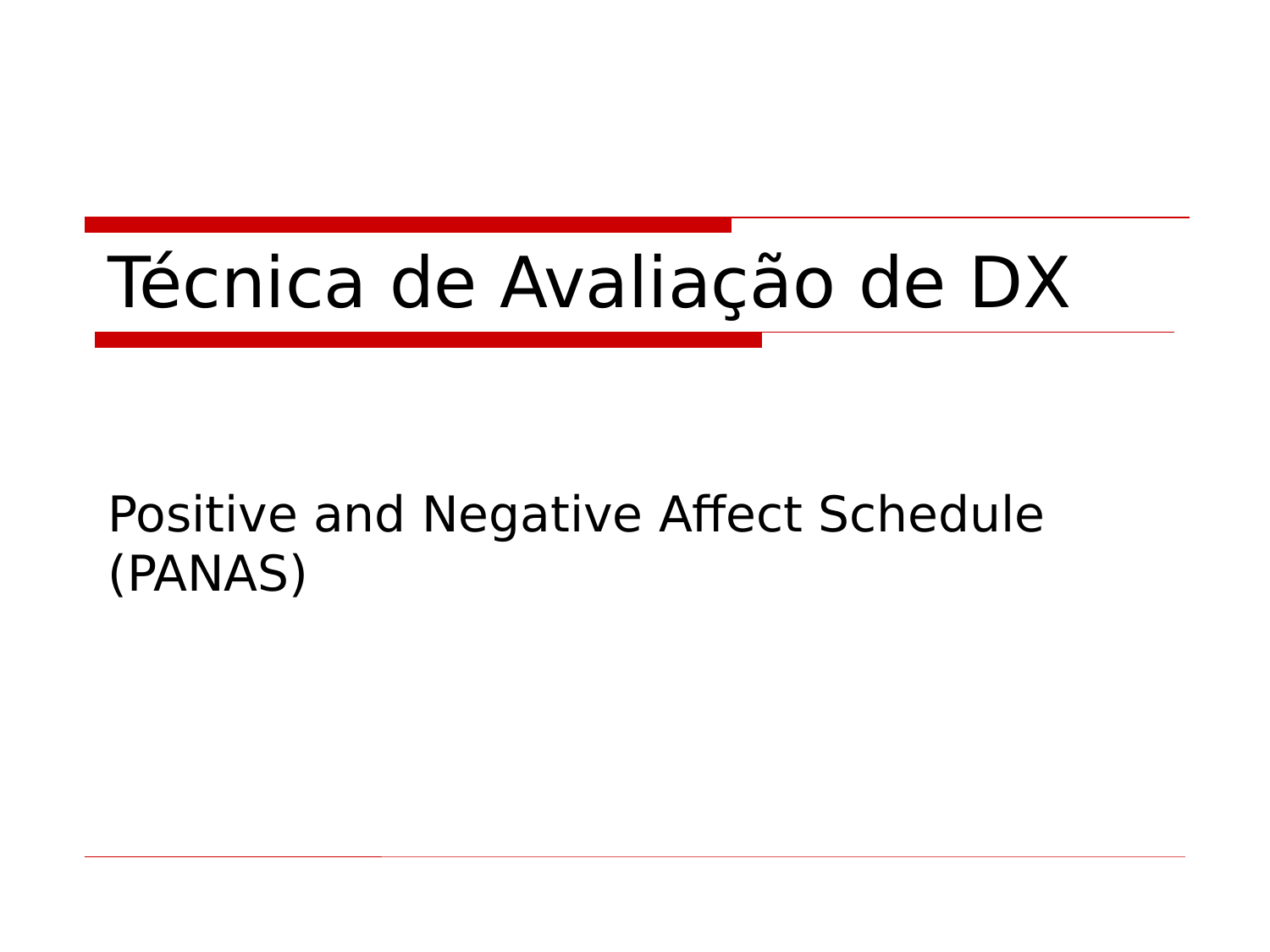

# Técnica de Avaliação de DX
Positive and Negative Affect Schedule (PANAS)